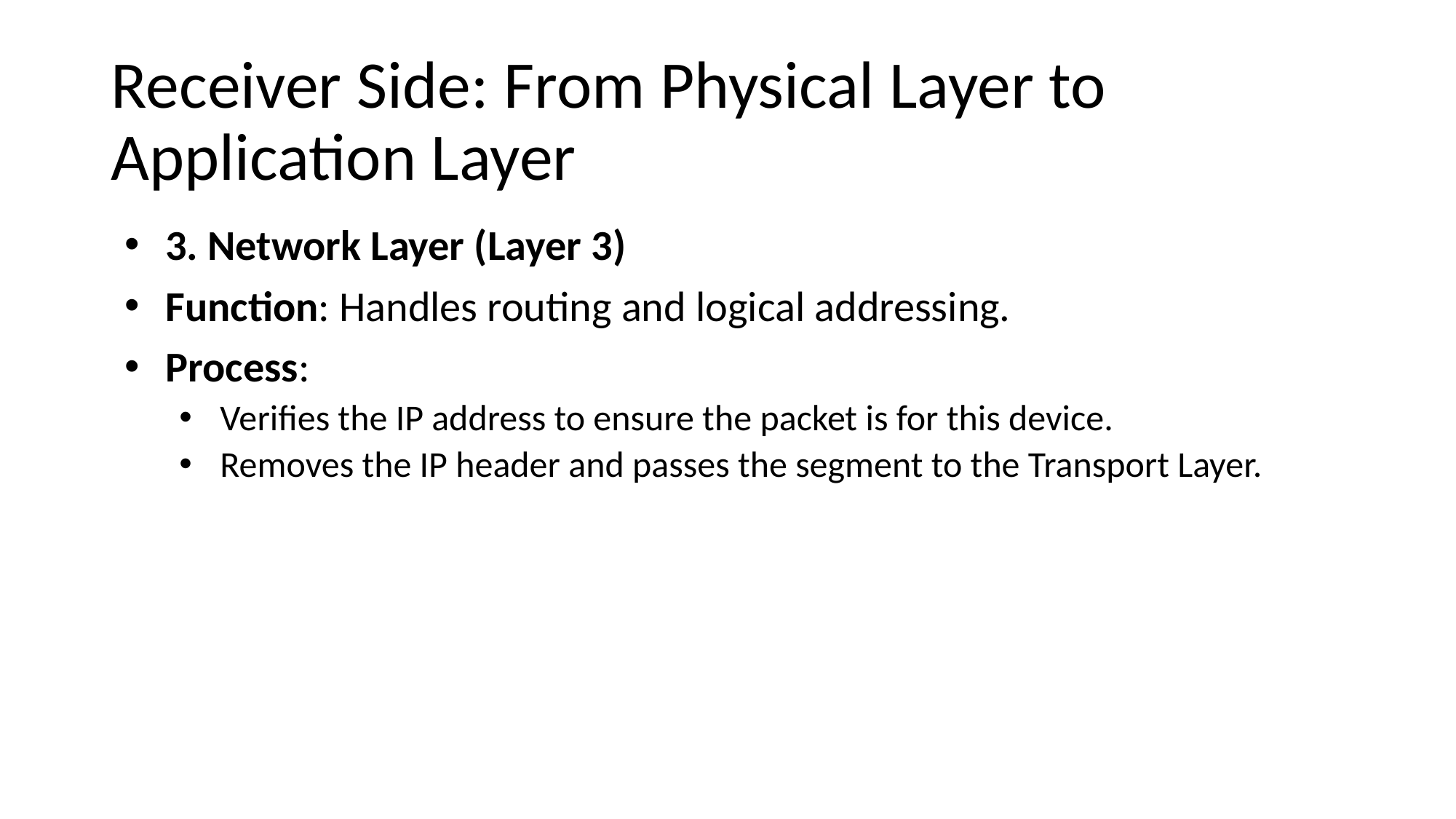

# Receiver Side: From Physical Layer to Application Layer
3. Network Layer (Layer 3)
Function: Handles routing and logical addressing.
Process:
Verifies the IP address to ensure the packet is for this device.
Removes the IP header and passes the segment to the Transport Layer.